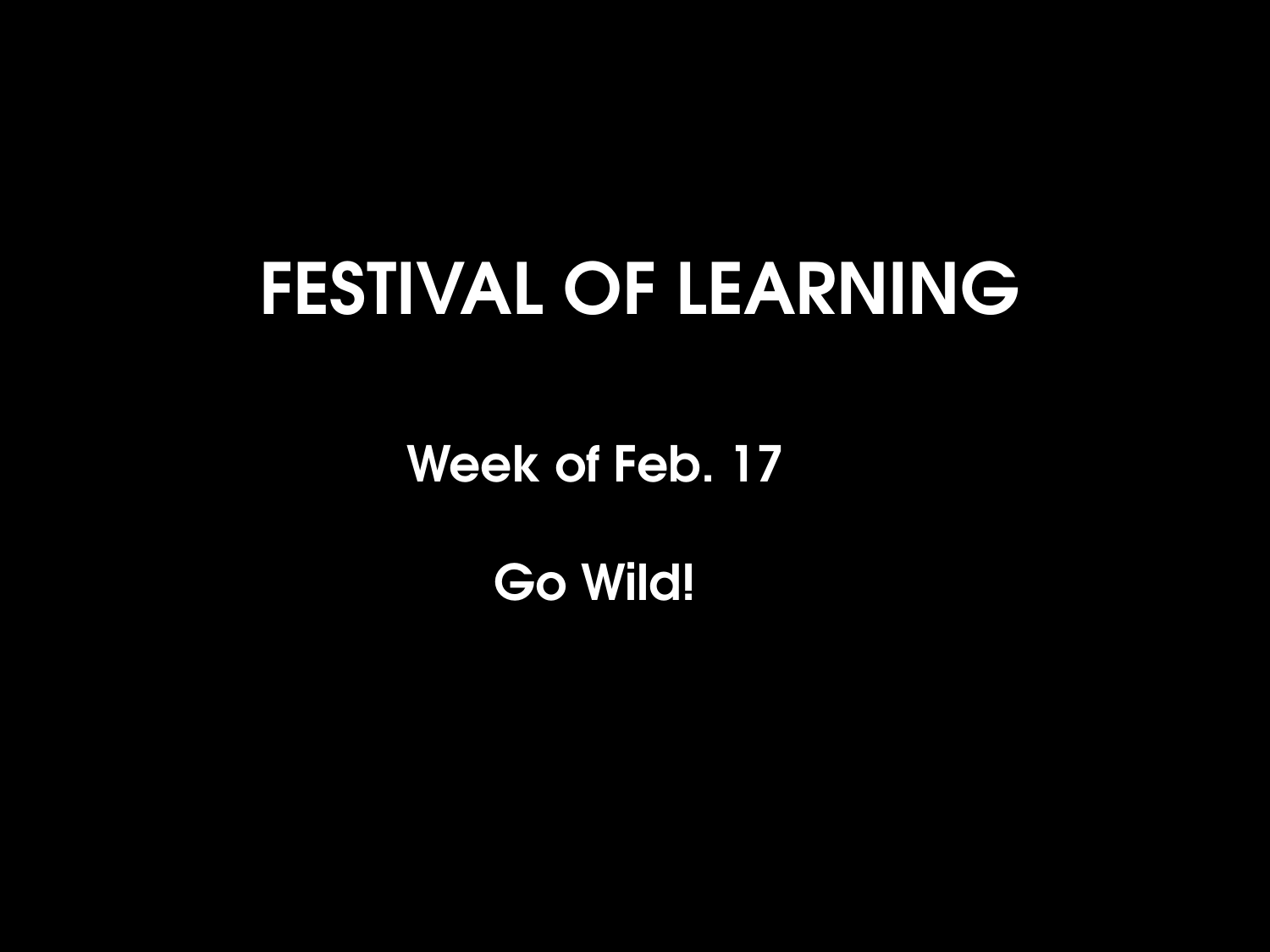

# Festival of learning
Week of Feb. 17

Go Wild!